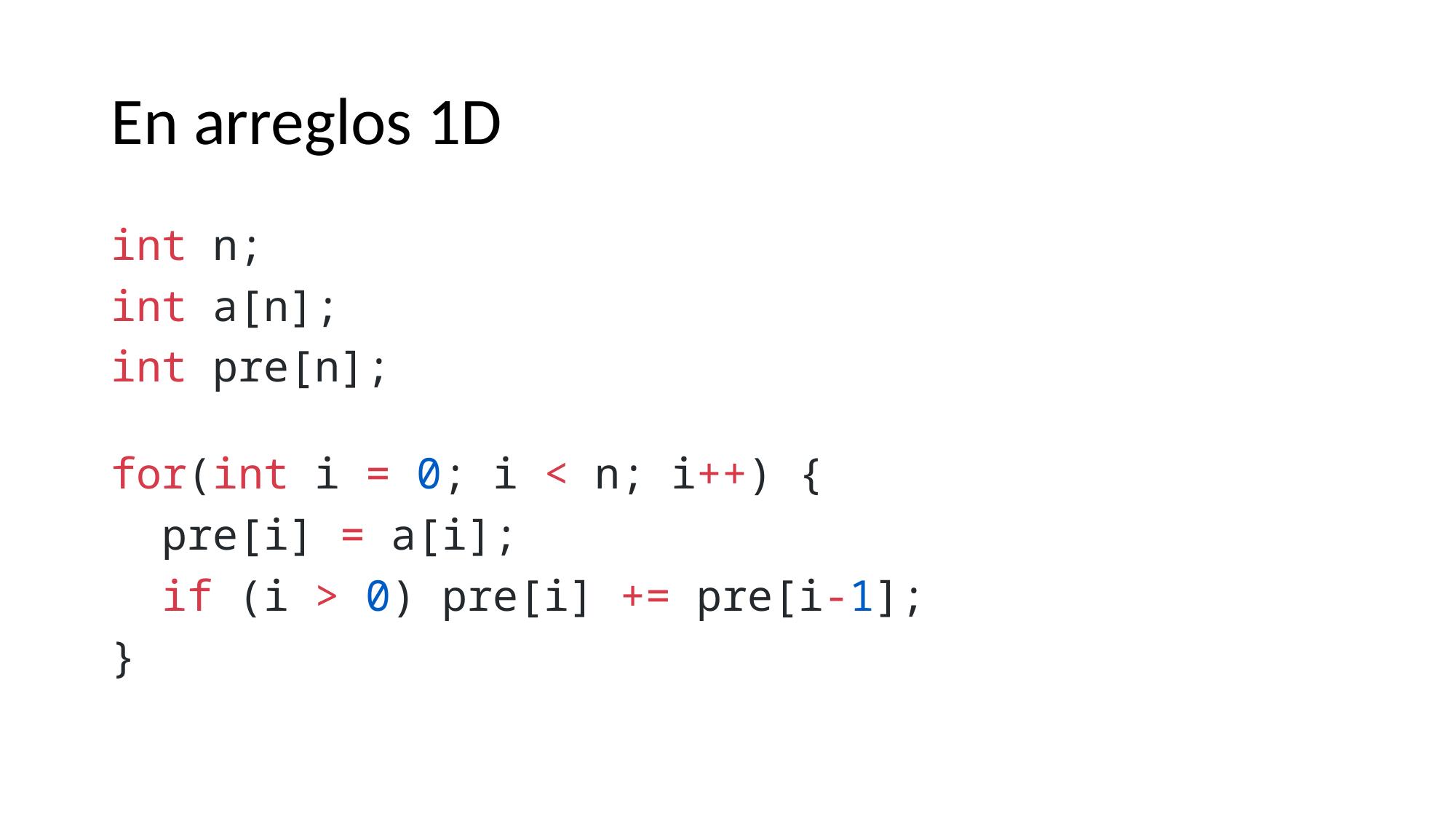

# En arreglos 1D
int n;
int a[n];
int pre[n];
for(int i = 0; i < n; i++) {
  pre[i] = a[i];
  if (i > 0) pre[i] += pre[i-1];
}